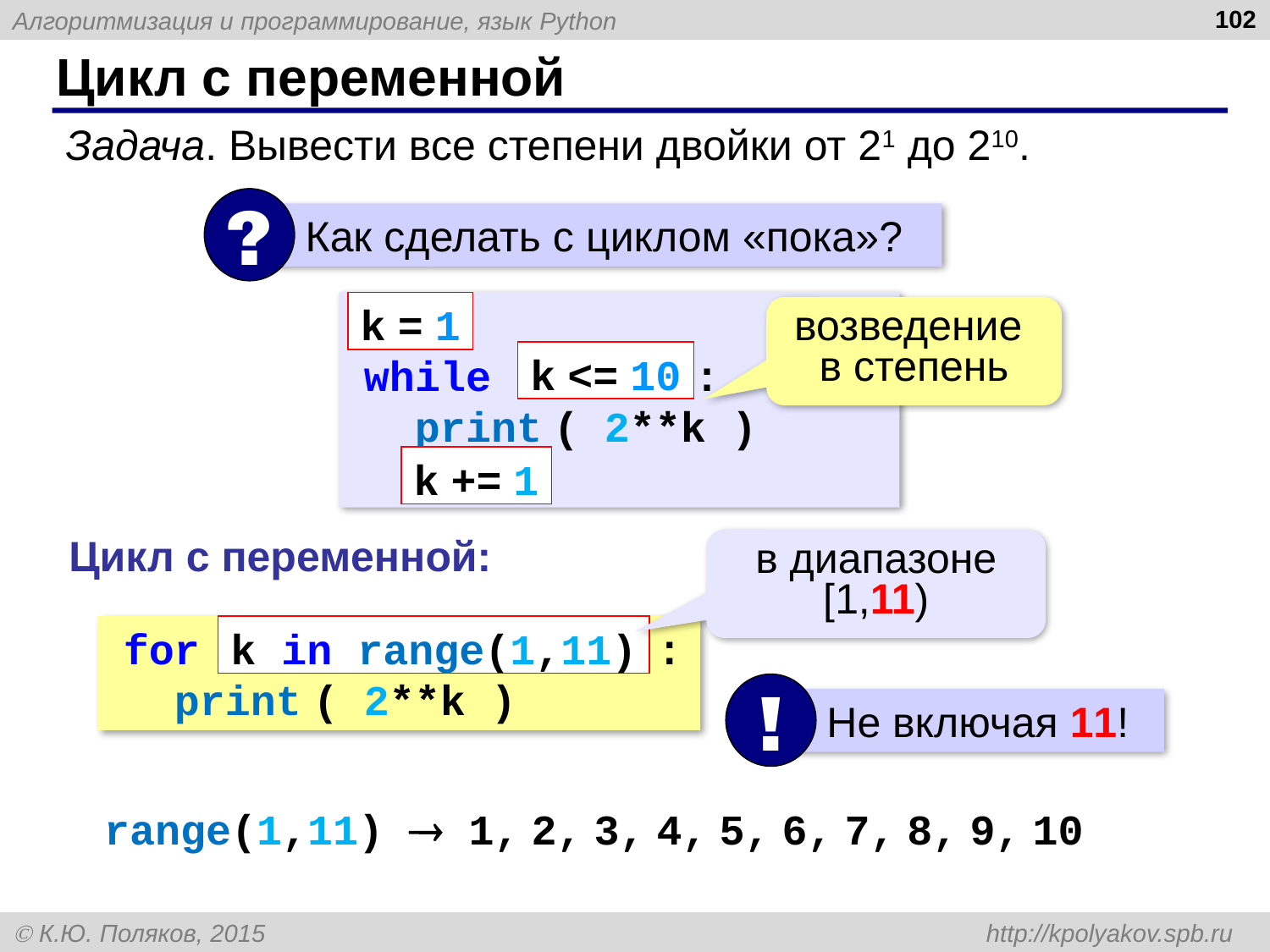

102
# Цикл с переменной
Задача. Вывести все степени двойки от 21 до 210.
?
  Как сделать с циклом «пока»?

while        :
  print ( 2**k )

k = 1
возведение
в степень
k <= 10
k += 1
Цикл с переменной:
в диапазоне [1,11)
for                  :
  print ( 2**k )
k in range(1,11)
!
  Не включая 11!
range(1,11) → 1, 2, 3, 4, 5, 6, 7, 8, 9, 10